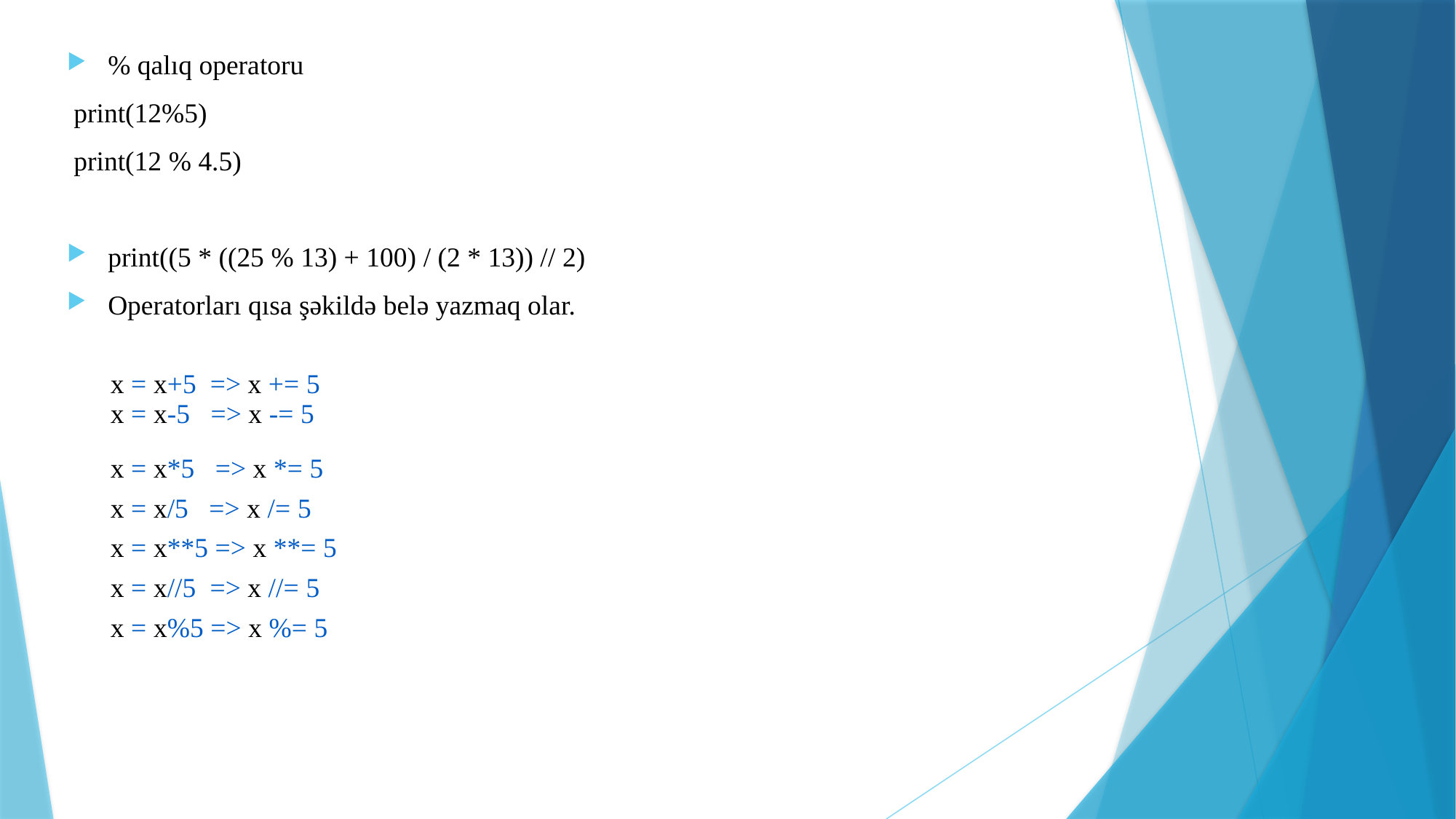

% qalıq operatoru
 print(12%5)
 print(12 % 4.5)

print((5 * ((25 % 13) + 100) / (2 * 13)) // 2)
Operatorları qısa şəkildə belə yazmaq olar.

|  |  |
| --- | --- |
|  | x = x+5 => x += 5 x = x-5 => x -= 5 |
|  | x = x\*5 => x \*= 5 |
|  | x = x/5 => x /= 5 |
|  | x = x\*\*5 => x \*\*= 5 |
|  | x = x//5 => x //= 5 |
|  | x = x%5 => x %= 5 |